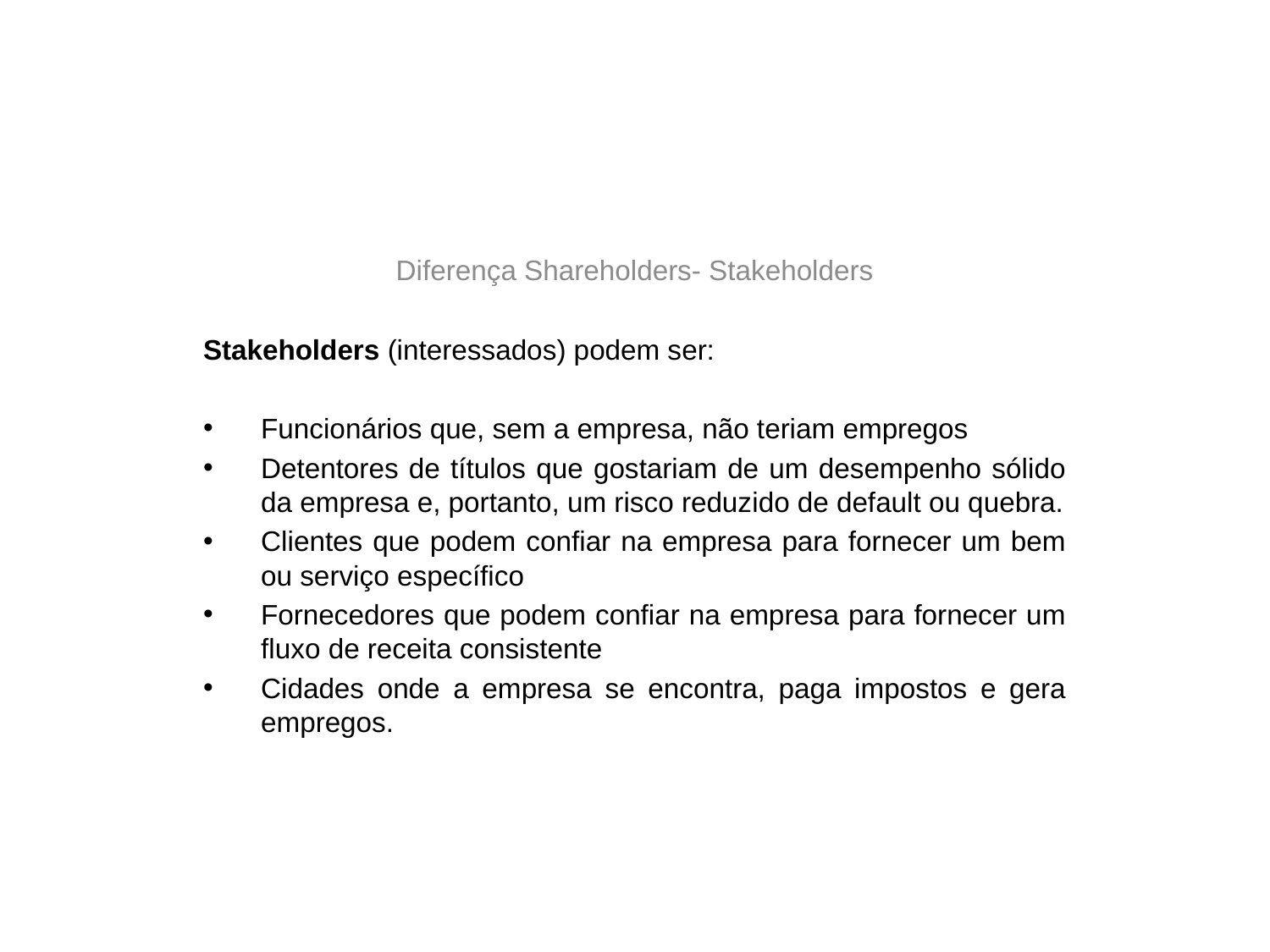

#
Diferença Shareholders- Stakeholders

Stakeholders (interessados) podem ser:

Funcionários que, sem a empresa, não teriam empregos
Detentores de títulos que gostariam de um desempenho sólido da empresa e, portanto, um risco reduzido de default ou quebra.
Clientes que podem confiar na empresa para fornecer um bem ou serviço específico
Fornecedores que podem confiar na empresa para fornecer um fluxo de receita consistente
Cidades onde a empresa se encontra, paga impostos e gera empregos.